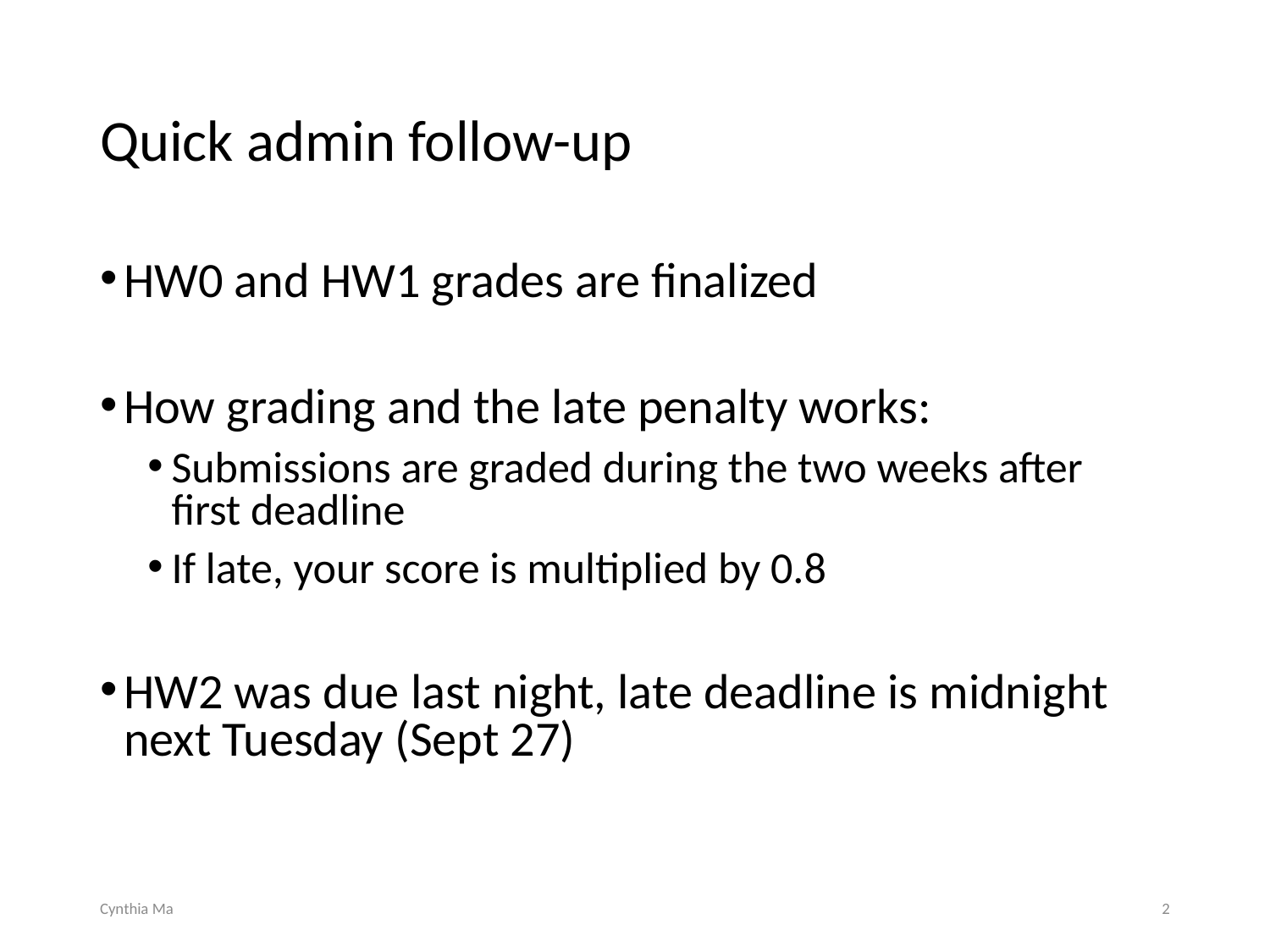

# Quick admin follow-up
HW0 and HW1 grades are finalized

How grading and the late penalty works:
Submissions are graded during the two weeks after first deadline
If late, your score is multiplied by 0.8

HW2 was due last night, late deadline is midnight next Tuesday (Sept 27)

Cynthia Ma
2